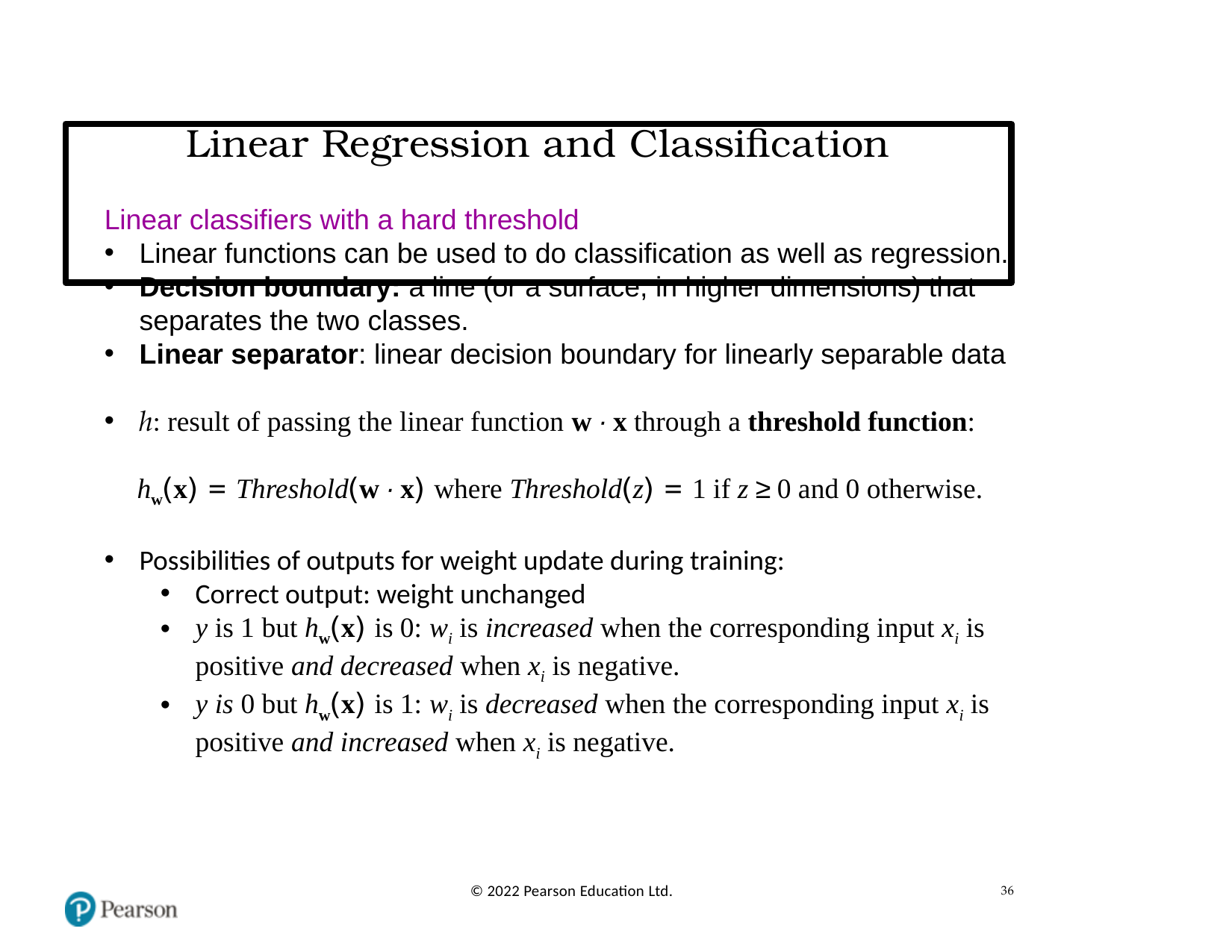

# Linear Regression and Classification
Linear classifiers with a hard threshold
Linear functions can be used to do classification as well as regression.
Decision boundary: a line (or a surface, in higher dimensions) that separates the two classes.
Linear separator: linear decision boundary for linearly separable data

h: result of passing the linear function w · x through a threshold function:

hw(x) = Threshold(w · x) where Threshold(z) = 1 if z ≥ 0 and 0 otherwise.

Possibilities of outputs for weight update during training:
Correct output: weight unchanged
y is 1 but hw(x) is 0: wi is increased when the corresponding input xi is positive and decreased when xi is negative.
y is 0 but hw(x) is 1: wi is decreased when the corresponding input xi is positive and increased when xi is negative.

36